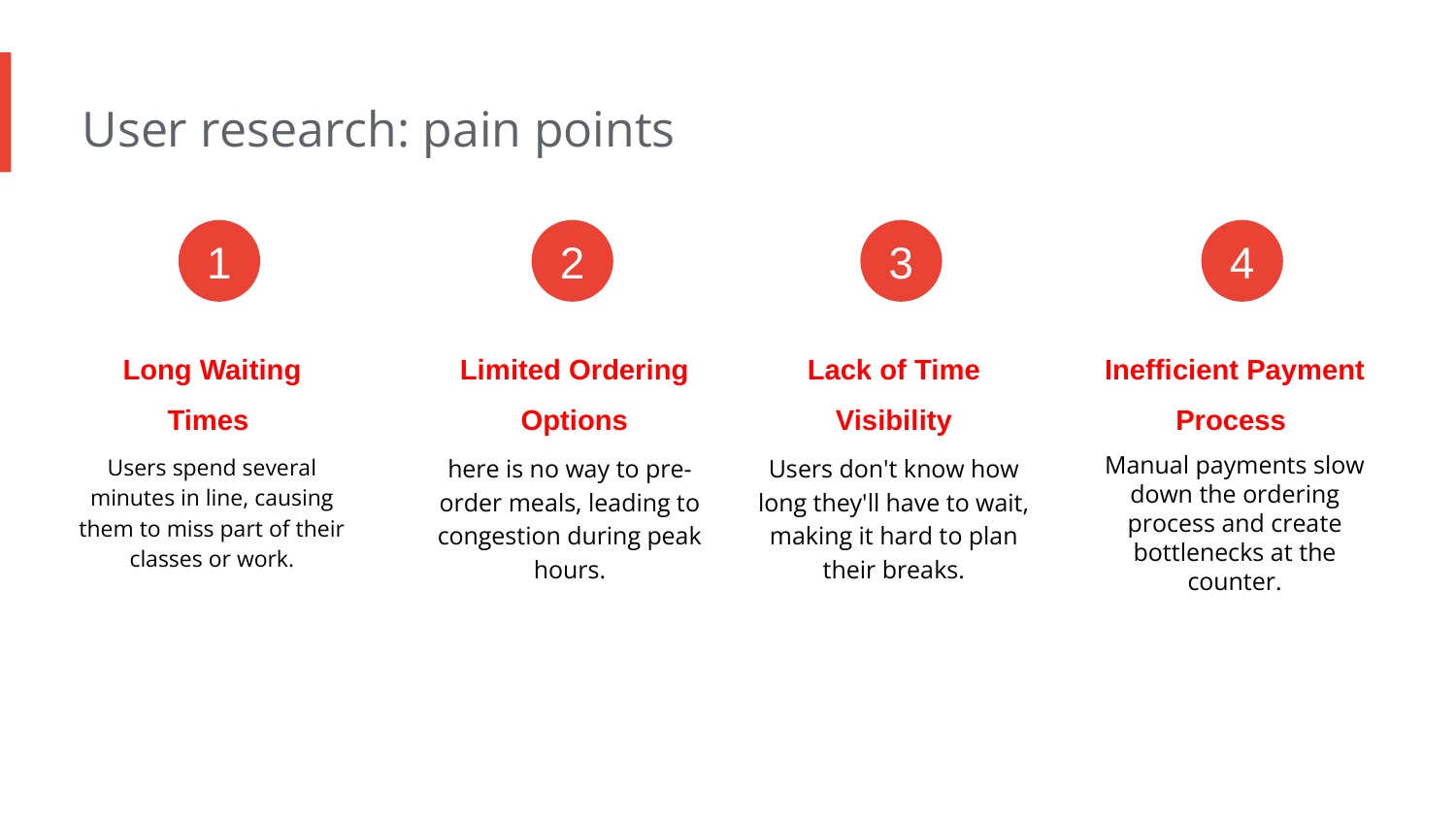

User research: pain points
1
2
3
4
Long Waiting Times
Limited Ordering Options
Lack of Time Visibility
Inefficient Payment Process
Users spend several minutes in line, causing them to miss part of their classes or work.
here is no way to pre-order meals, leading to congestion during peak hours.
Users don't know how long they'll have to wait, making it hard to plan their breaks.
Manual payments slow down the ordering process and create bottlenecks at the counter.